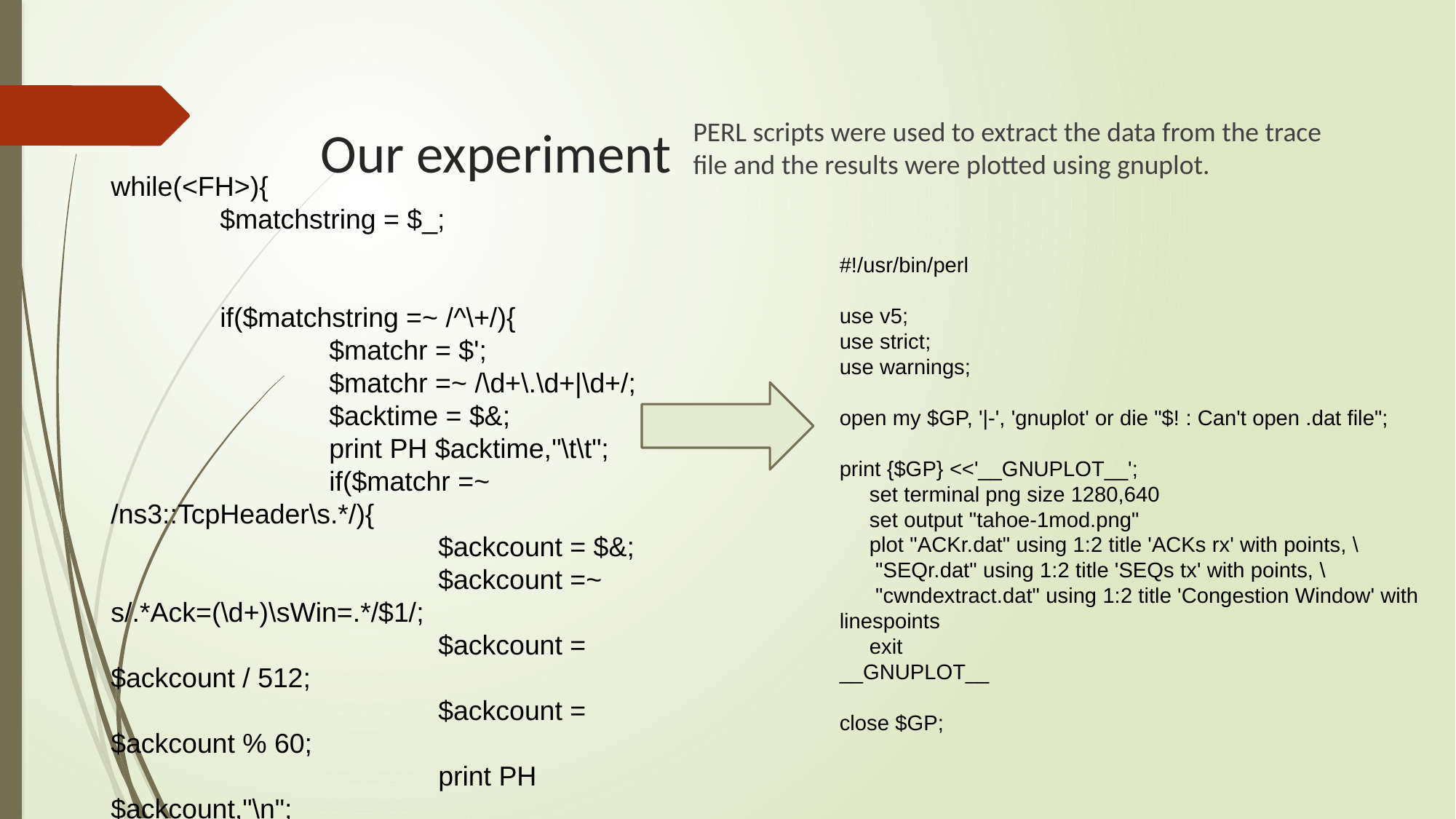

# Our experiment

while(<FH>){
	$matchstring = $_;

	if($matchstring =~ /^\+/){
		$matchr = $';
		$matchr =~ /\d+\.\d+|\d+/;
		$acktime = $&;
		print PH $acktime,"\t\t";
		if($matchr =~ /ns3::TcpHeader\s.*/){
			$ackcount = $&;
			$ackcount =~ s/.*Ack=(\d+)\sWin=.*/$1/;
			$ackcount = $ackcount / 512;
			$ackcount = $ackcount % 60;
			print PH $ackcount,"\n";

		}
	}
}

PERL scripts were used to extract the data from the trace file and the results were plotted using gnuplot.

#!/usr/bin/perl

use v5;
use strict;
use warnings;

open my $GP, '|-', 'gnuplot' or die "$! : Can't open .dat file";

print {$GP} <<'__GNUPLOT__';
     set terminal png size 1280,640
     set output "tahoe-1mod.png"
     plot "ACKr.dat" using 1:2 title 'ACKs rx' with points, \
      "SEQr.dat" using 1:2 title 'SEQs tx' with points, \
      "cwndextract.dat" using 1:2 title 'Congestion Window' with linespoints
     exit
__GNUPLOT__

close $GP;